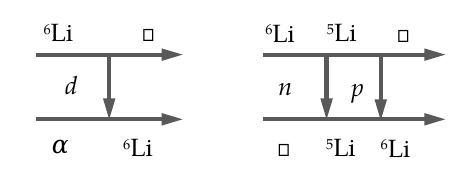

5Li
6Li
𝛼
6Li
𝛼
d
n
p
𝛼
𝛼
5Li
6Li
6Li